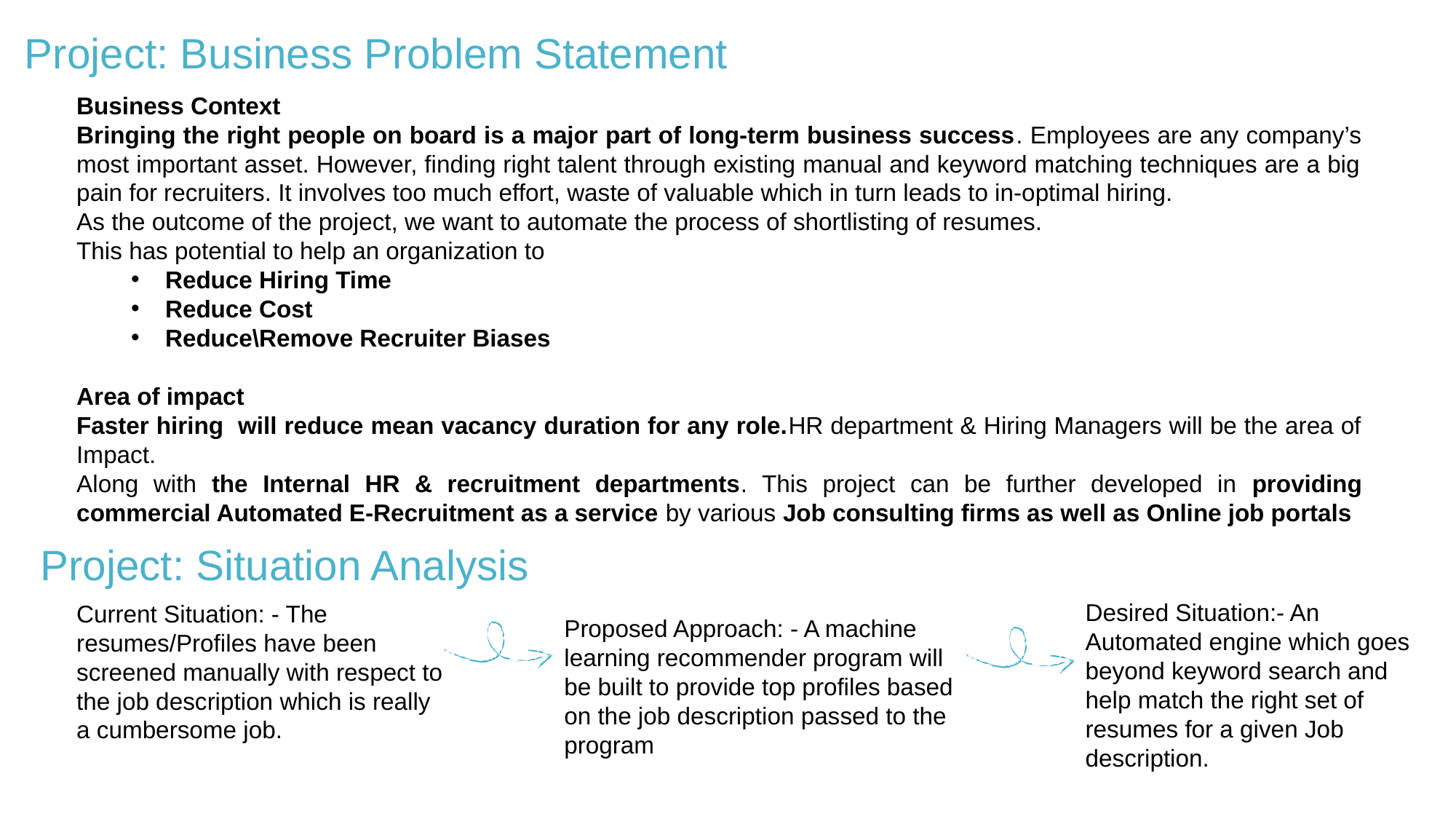

Project: Business Problem Statement
Business Context
Bringing the right people on board is a major part of long-term business success. Employees are any company’s most important asset. However, finding right talent through existing manual and keyword matching techniques are a big pain for recruiters. It involves too much effort, waste of valuable which in turn leads to in-optimal hiring.
As the outcome of the project, we want to automate the process of shortlisting of resumes.
This has potential to help an organization to
Reduce Hiring Time
Reduce Cost
Reduce\Remove Recruiter Biases

Area of impact
Faster hiring  will reduce mean vacancy duration for any role.HR department & Hiring Managers will be the area of Impact.
Along with the Internal HR & recruitment departments. This project can be further developed in providing commercial Automated E-Recruitment as a service by various Job consulting firms as well as Online job portals
Project: Situation Analysis
Desired Situation:- An Automated engine which goes beyond keyword search and help match the right set of  resumes for a given Job description.
Current Situation: - The resumes/Profiles have been screened manually with respect to the job description which is really a cumbersome job.
Proposed Approach: - A machine learning recommender program will be built to provide top profiles based on the job description passed to the program